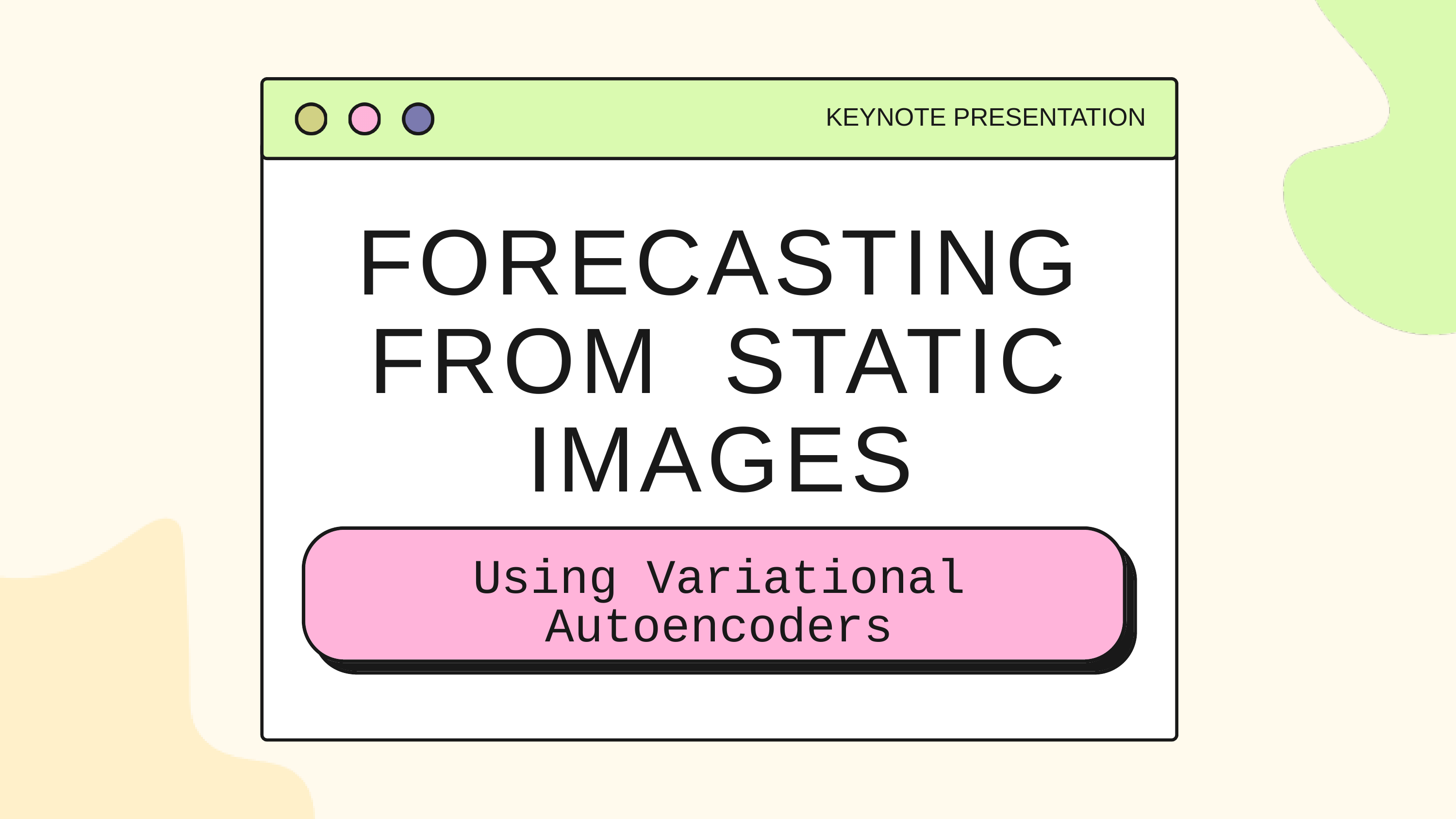

KEYNOTE PRESENTATION

FORECASTING FROM  STATIC IMAGES

Using Variational Autoencoders